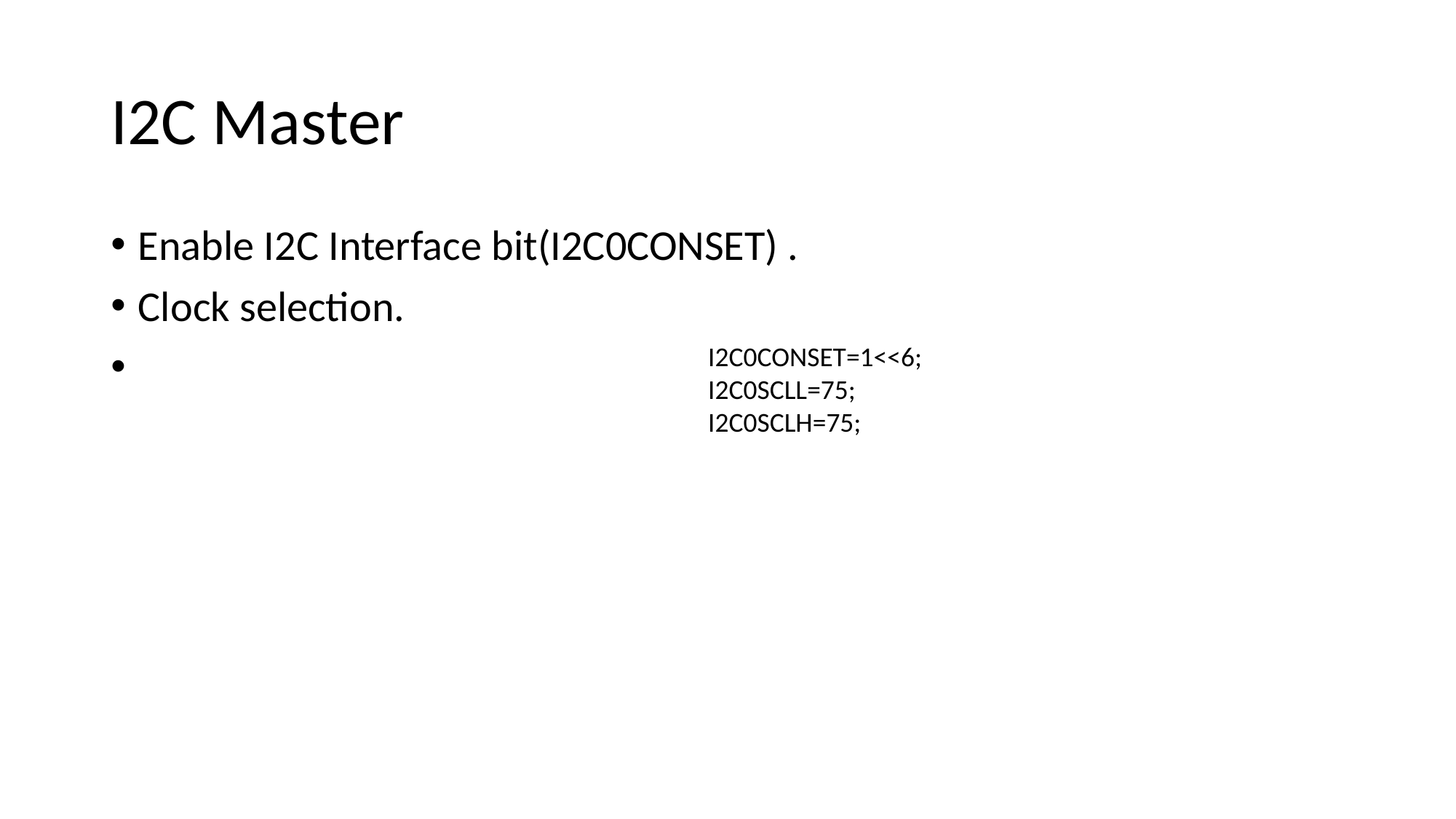

# I2C Master
Enable I2C Interface bit(I2C0CONSET) .
Clock selection.

	I2C0CONSET=1<<6;
	I2C0SCLL=75;
	I2C0SCLH=75;